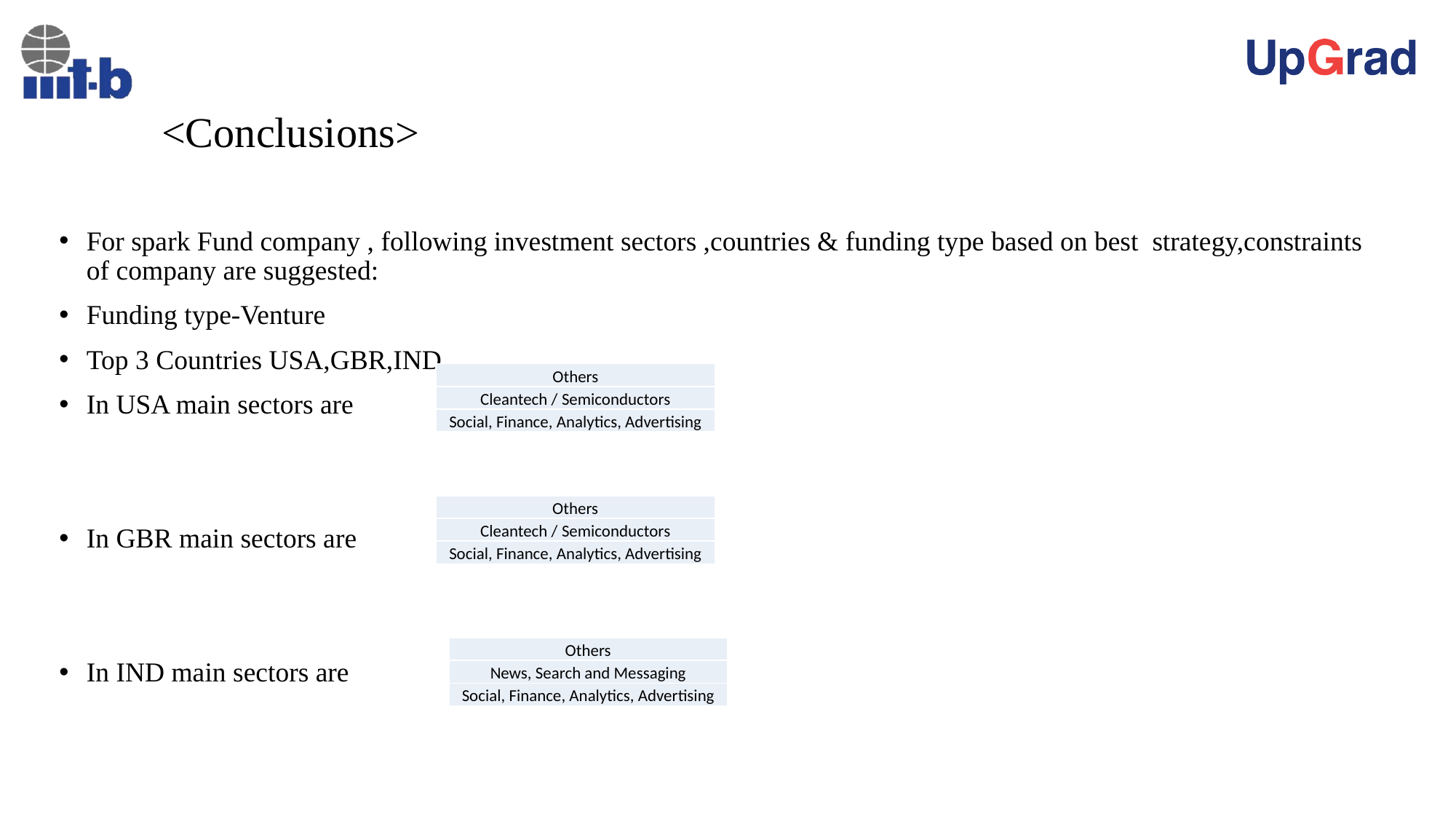

# <Conclusions>
For spark Fund company , following investment sectors ,countries & funding type based on best  strategy,constraints of company are suggested:
Funding type-Venture
Top 3 Countries USA,GBR,IND
In USA main sectors are

In GBR main sectors are

In IND main sectors are
| Others |
| --- |
| Cleantech / Semiconductors |
| Social, Finance, Analytics, Advertising |
| Others |
| --- |
| Cleantech / Semiconductors |
| Social, Finance, Analytics, Advertising |
| Others |
| --- |
| News, Search and Messaging |
| Social, Finance, Analytics, Advertising |